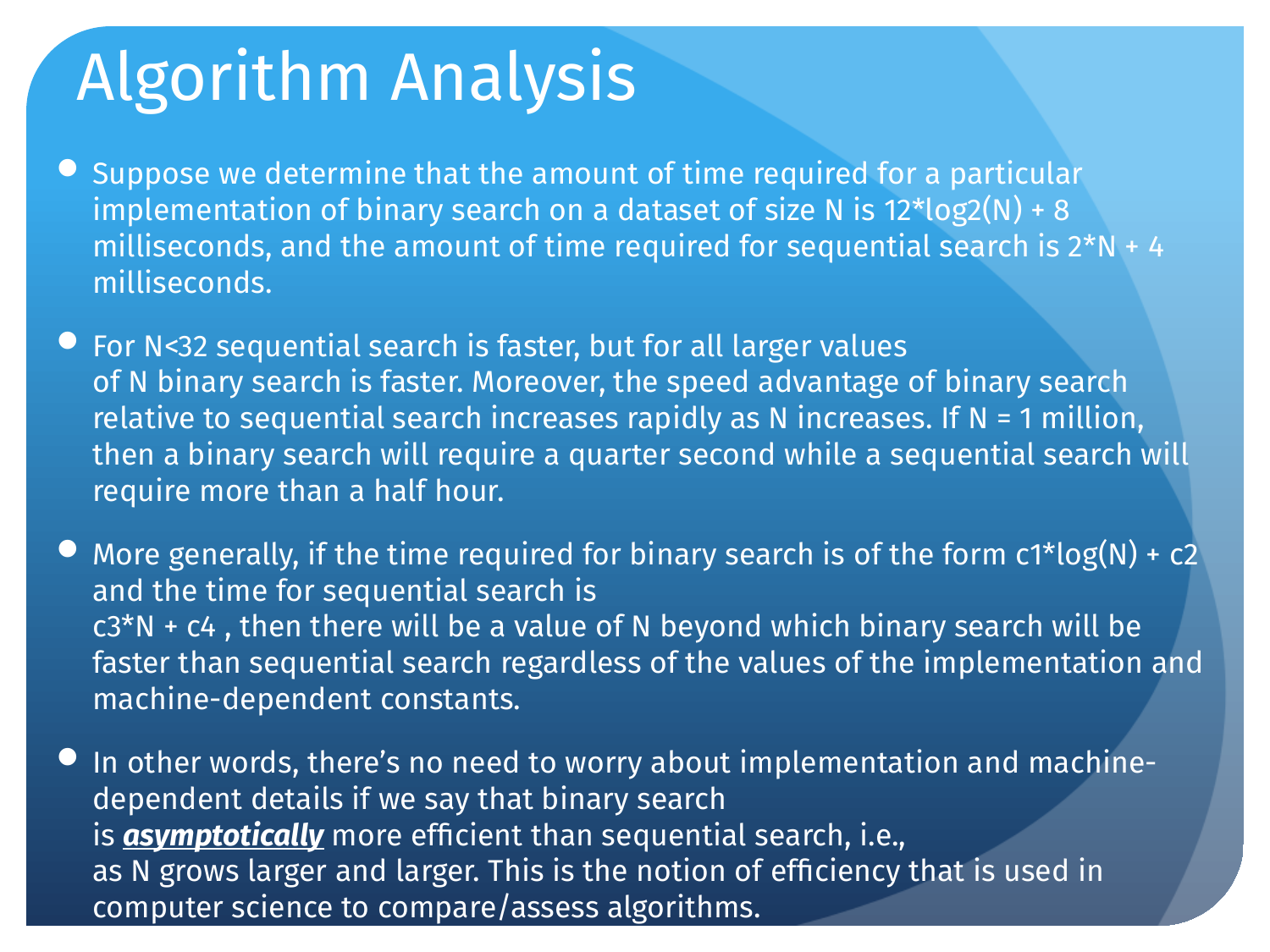

# Algorithm Analysis
Suppose we determine that the amount of time required for a particular implementation of binary search on a dataset of size N is 12*log2(N) + 8 milliseconds, and the amount of time required for sequential search is 2*N + 4 milliseconds.
For N<32 sequential search is faster, but for all larger values
of N binary search is faster. Moreover, the speed advantage of binary search relative to sequential search increases rapidly as N increases. If N = 1 million, then a binary search will require a quarter second while a sequential search will require more than a half hour.
More generally, if the time required for binary search is of the form c1*log(N) + c2 and the time for sequential search is
c3*N + c4 , then there will be a value of N beyond which binary search will be faster than sequential search regardless of the values of the implementation and machine-dependent constants.
In other words, there’s no need to worry about implementation and machine-dependent details if we say that binary search
is asymptotically more efficient than sequential search, i.e.,
as N grows larger and larger. This is the notion of efficiency that is used in computer science to compare/assess algorithms.